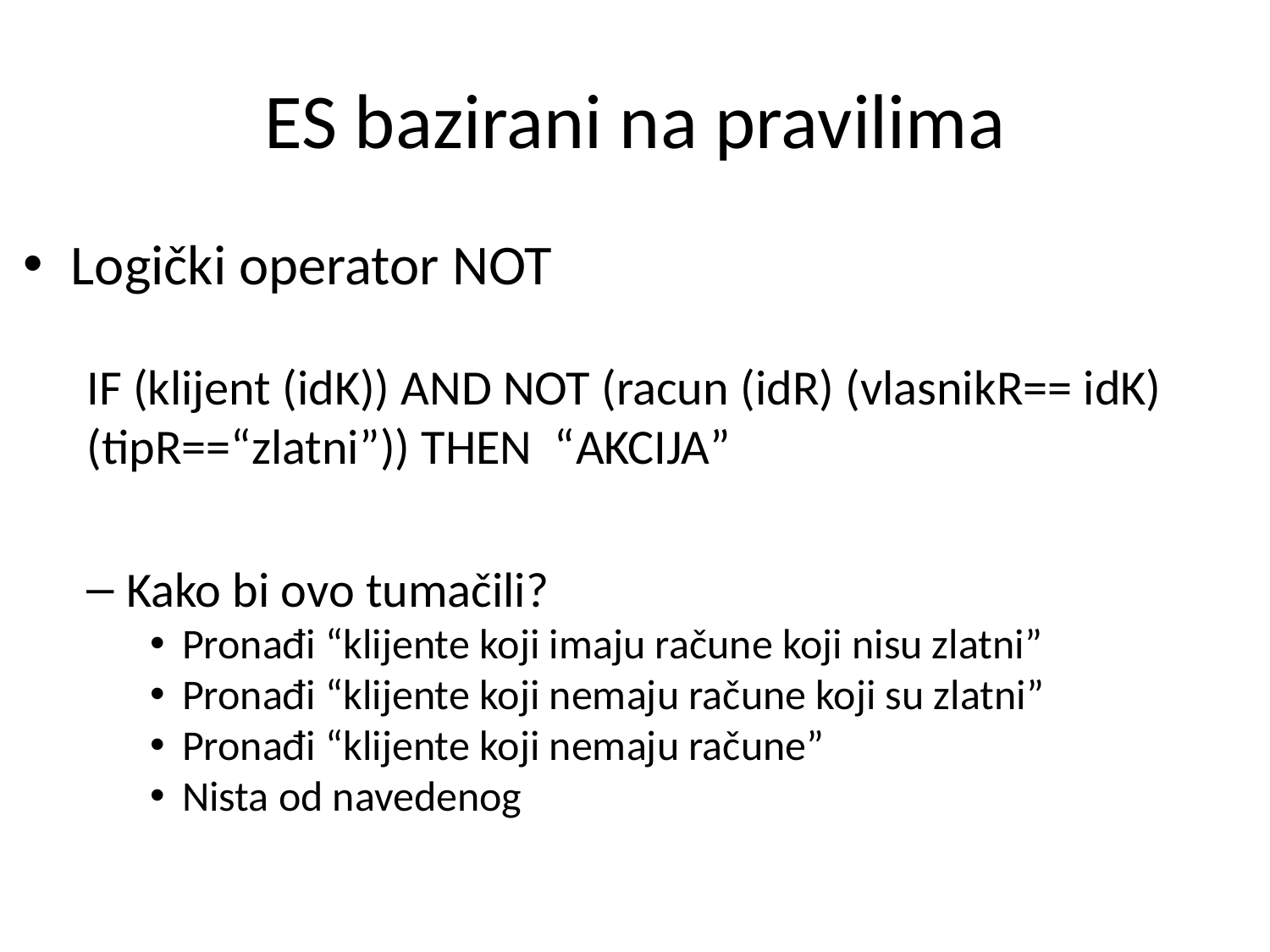

# ES bazirani na pravilima
Logički operator NOT
IF (klijent (idK)) AND NOT (racun (idR) (vlasnikR== idK) (tipR==“zlatni”)) THEN  “AKCIJA”

Kako bi ovo tumačili?
Pronađi “klijente koji imaju račune koji nisu zlatni”
Pronađi “klijente koji nemaju račune koji su zlatni”
Pronađi “klijente koji nemaju račune”
Nista od navedenog